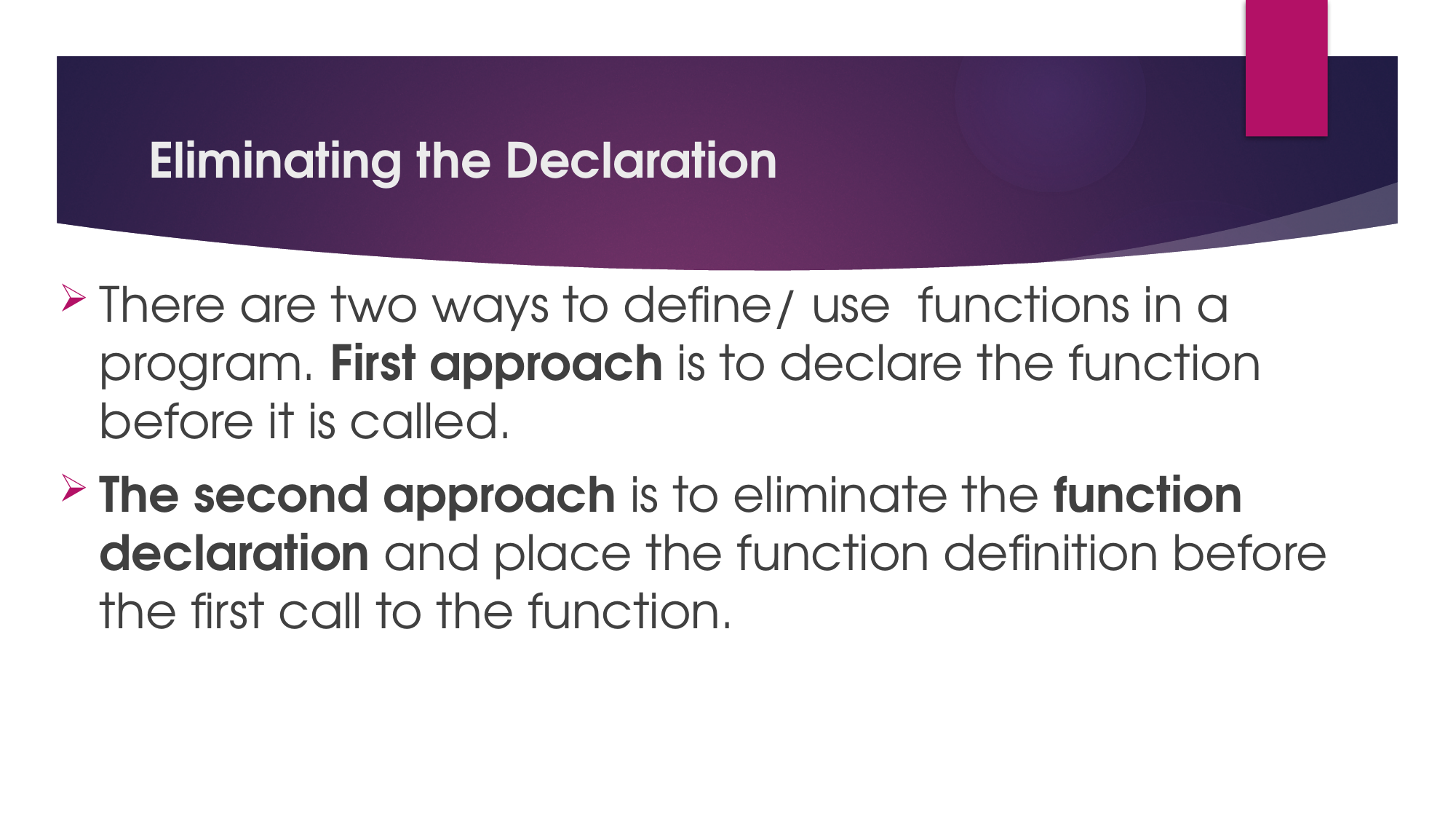

# Eliminating the Declaration
There are two ways to define/ use  functions in a program. First approach is to declare the function before it is called.
The second approach is to eliminate the function declaration and place the function definition before the first call to the function.